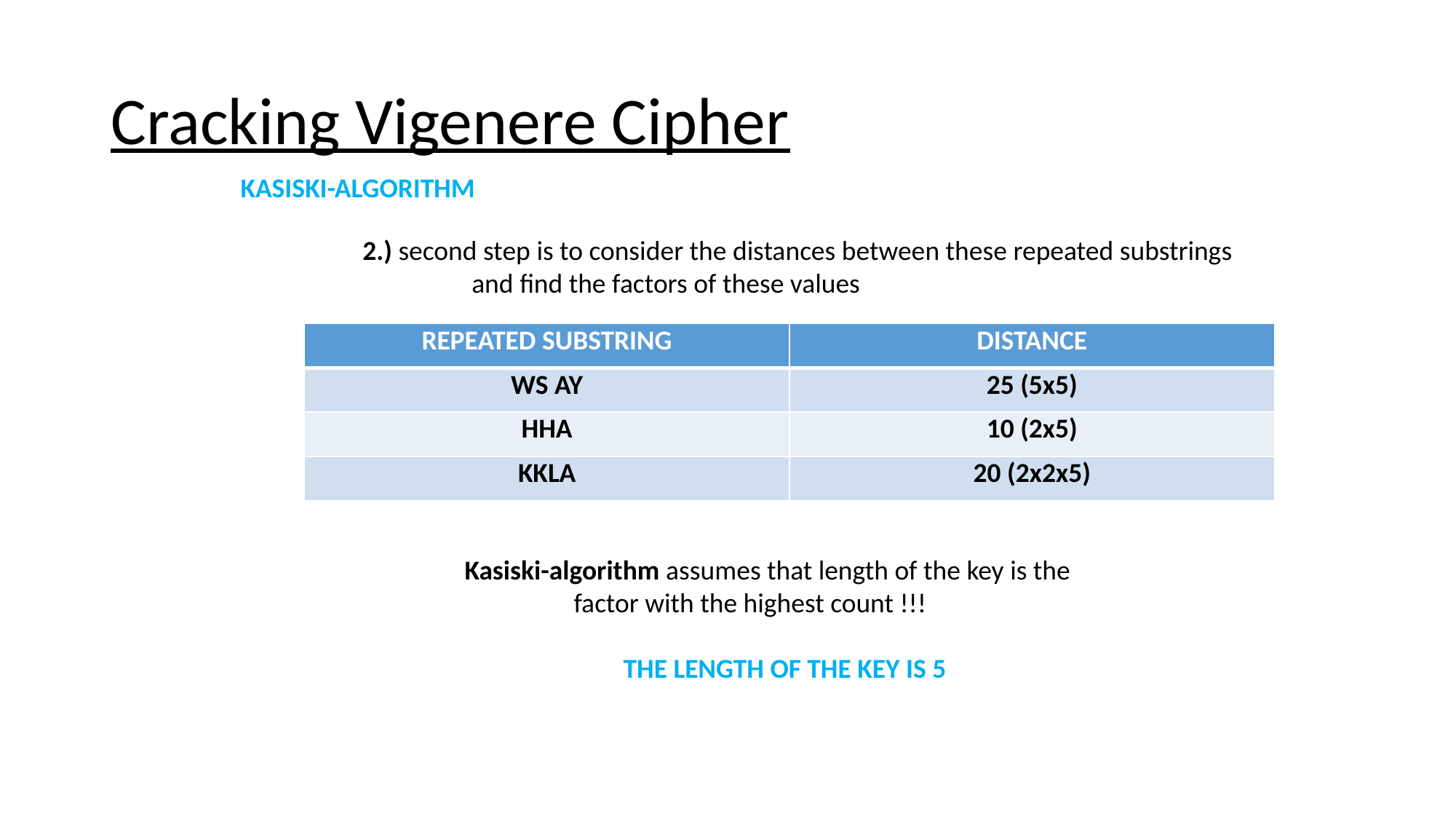

# Cracking Vigenere Cipher
KASISKI-ALGORITHM
2.) second step is to consider the distances between these repeated substrings
	and find the factors of these values

| REPEATED SUBSTRING | DISTANCE |
| --- | --- |
| WS AY | 25 (5x5) |
| HHA | 10 (2x5) |
| KKLA | 20 (2x2x5) |
Kasiski-algorithm assumes that length of the key is the
	factor with the highest count !!!

	        THE LENGTH OF THE KEY IS 5